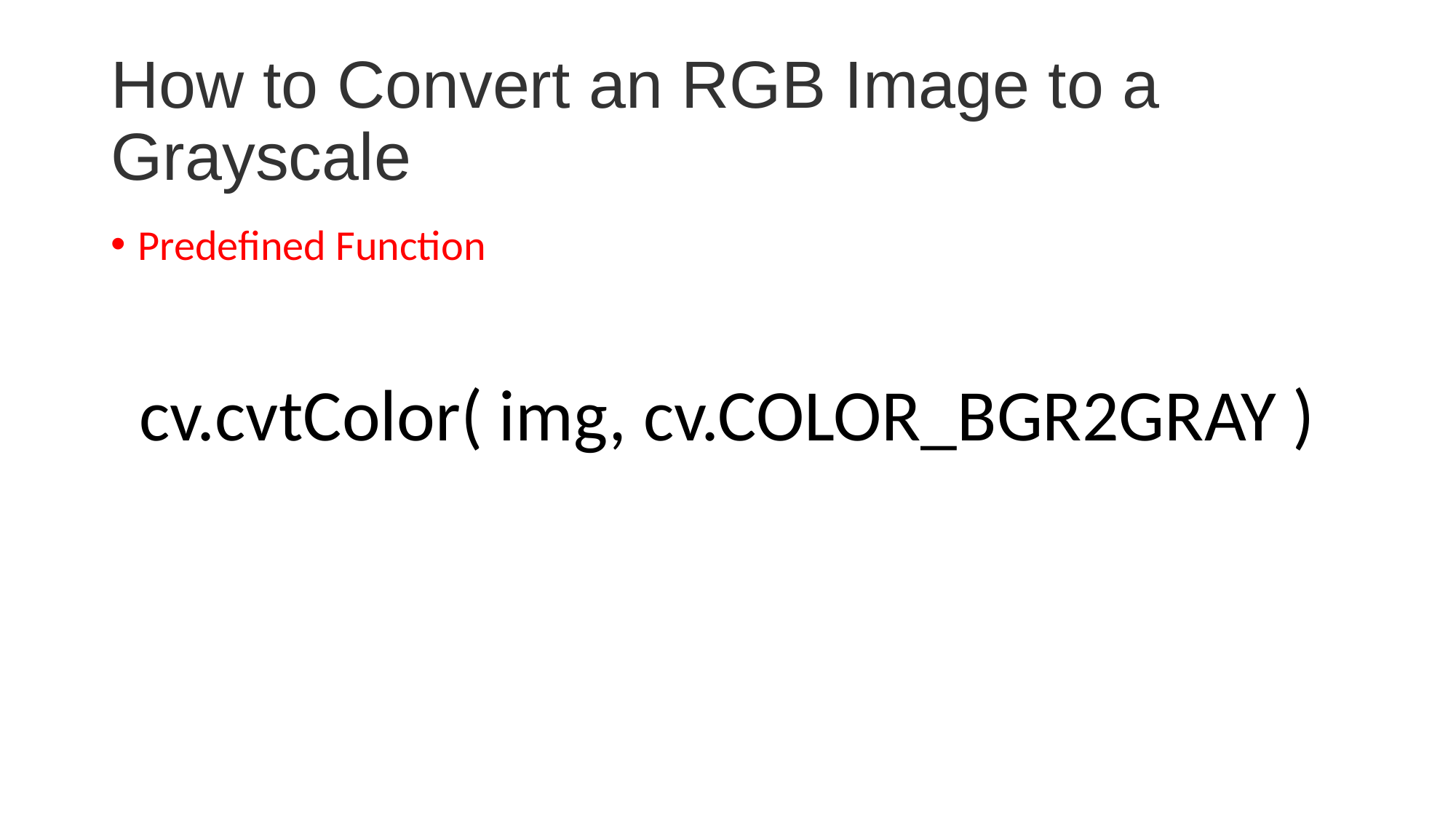

# How to Convert an RGB Image to a Grayscale
Predefined Function

cv.cvtColor( img, cv.COLOR_BGR2GRAY )